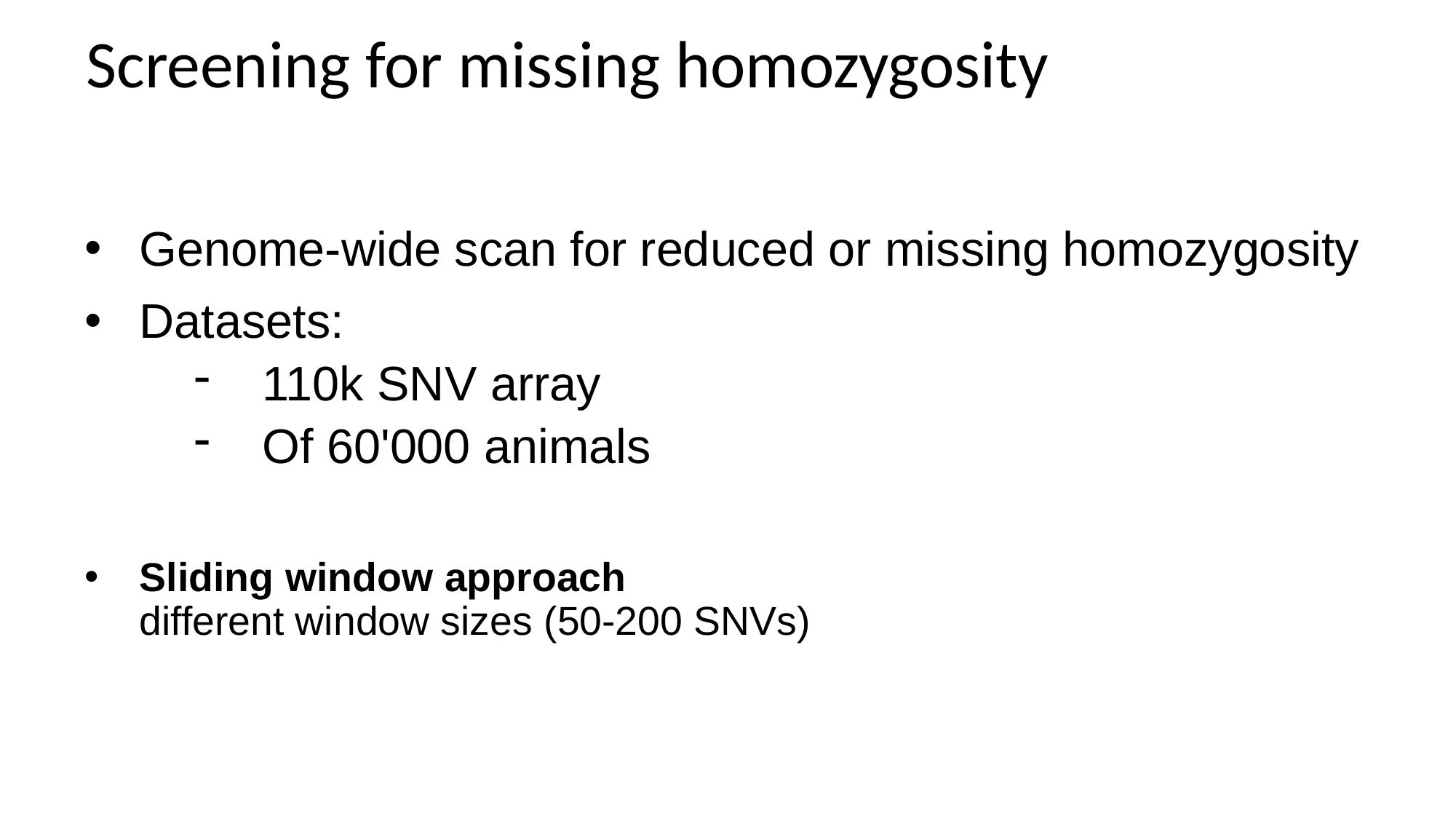

# Screening for missing homozygosity
Genome-wide scan for reduced or missing homozygosity
Datasets:
110k SNV array
Of 60'000 animals

Sliding window approach
different window sizes (50-200 SNVs)